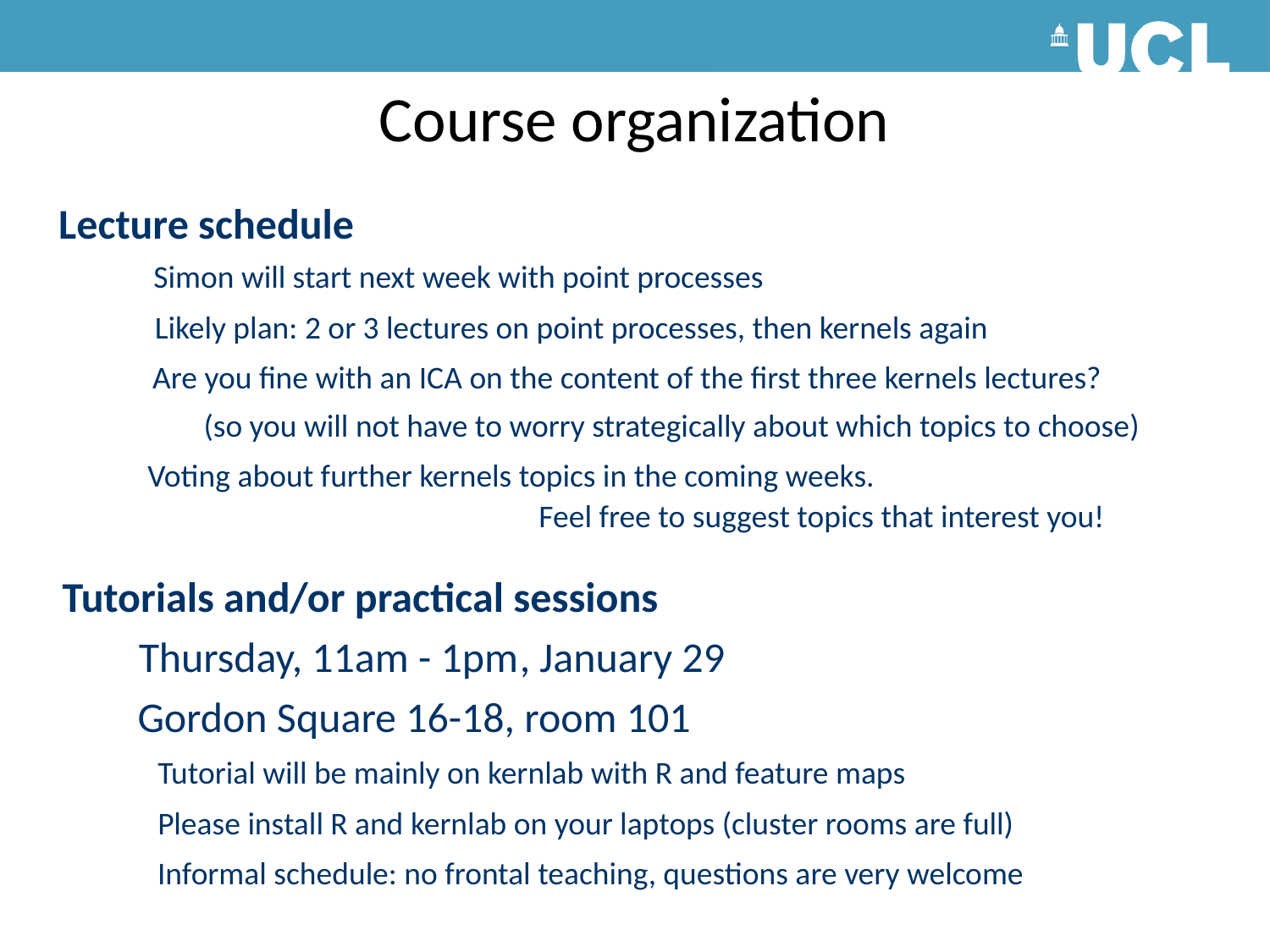

# Course organization
Lecture schedule
Simon will start next week with point processes
Likely plan: 2 or 3 lectures on point processes, then kernels again
Are you fine with an ICA on the content of the first three kernels lectures?
(so you will not have to worry strategically about which topics to choose)
Voting about further kernels topics in the coming weeks.
Feel free to suggest topics that interest you!
Tutorials and/or practical sessions
Thursday, 11am - 1pm	, January 29
Gordon Square 16-18, room 101
Tutorial will be mainly on kernlab with R and feature maps
Please install R and kernlab on your laptops (cluster rooms are full)
Informal schedule: no frontal teaching, questions are very welcome